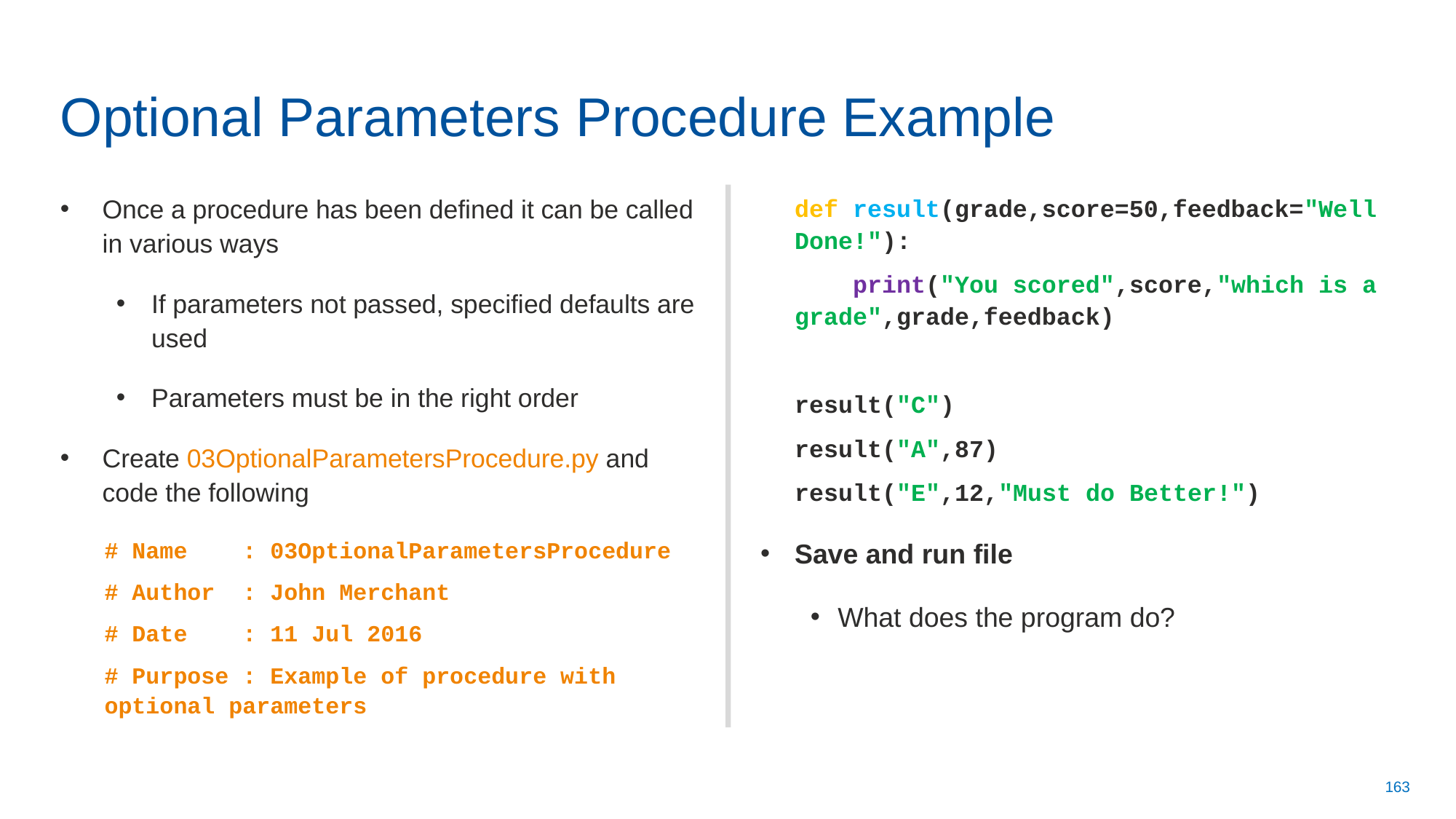

# Optional Parameters Procedure Example
Once a procedure has been defined it can be called in various ways
If parameters not passed, specified defaults are used
Parameters must be in the right order
Create 03OptionalParametersProcedure.py and code the following
# Name    : 03OptionalParametersProcedure
# Author  : John Merchant
# Date    : 11 Jul 2016
# Purpose : Example of procedure with optional parameters

def result(grade,score=50,feedback="Well Done!"):
    print("You scored",score,"which is a grade",grade,feedback)

result("C")
result("A",87)
result("E",12,"Must do Better!")
Save and run file
What does the program do?